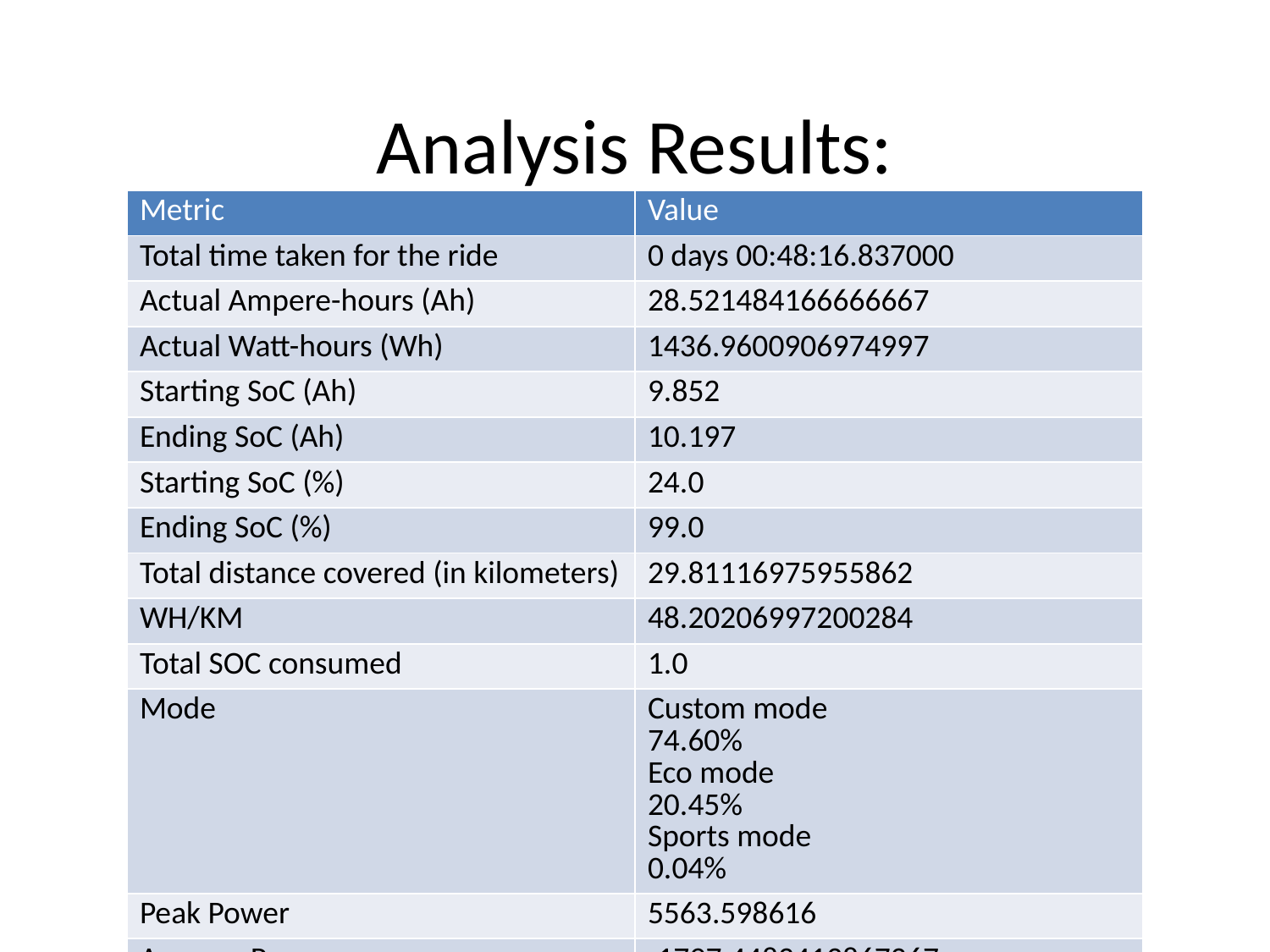

# Analysis Results:
| Metric | Value |
| --- | --- |
| Total time taken for the ride | 0 days 00:48:16.837000 |
| Actual Ampere-hours (Ah) | 28.521484166666667 |
| Actual Watt-hours (Wh) | 1436.9600906974997 |
| Starting SoC (Ah) | 9.852 |
| Ending SoC (Ah) | 10.197 |
| Starting SoC (%) | 24.0 |
| Ending SoC (%) | 99.0 |
| Total distance covered (in kilometers) | 29.81116975955862 |
| WH/KM | 48.20206997200284 |
| Total SOC consumed | 1.0 |
| Mode | Custom mode 74.60% Eco mode 20.45% Sports mode 0.04% |
| Peak Power | 5563.598616 |
| Average Power | -1797.4483413867267 |